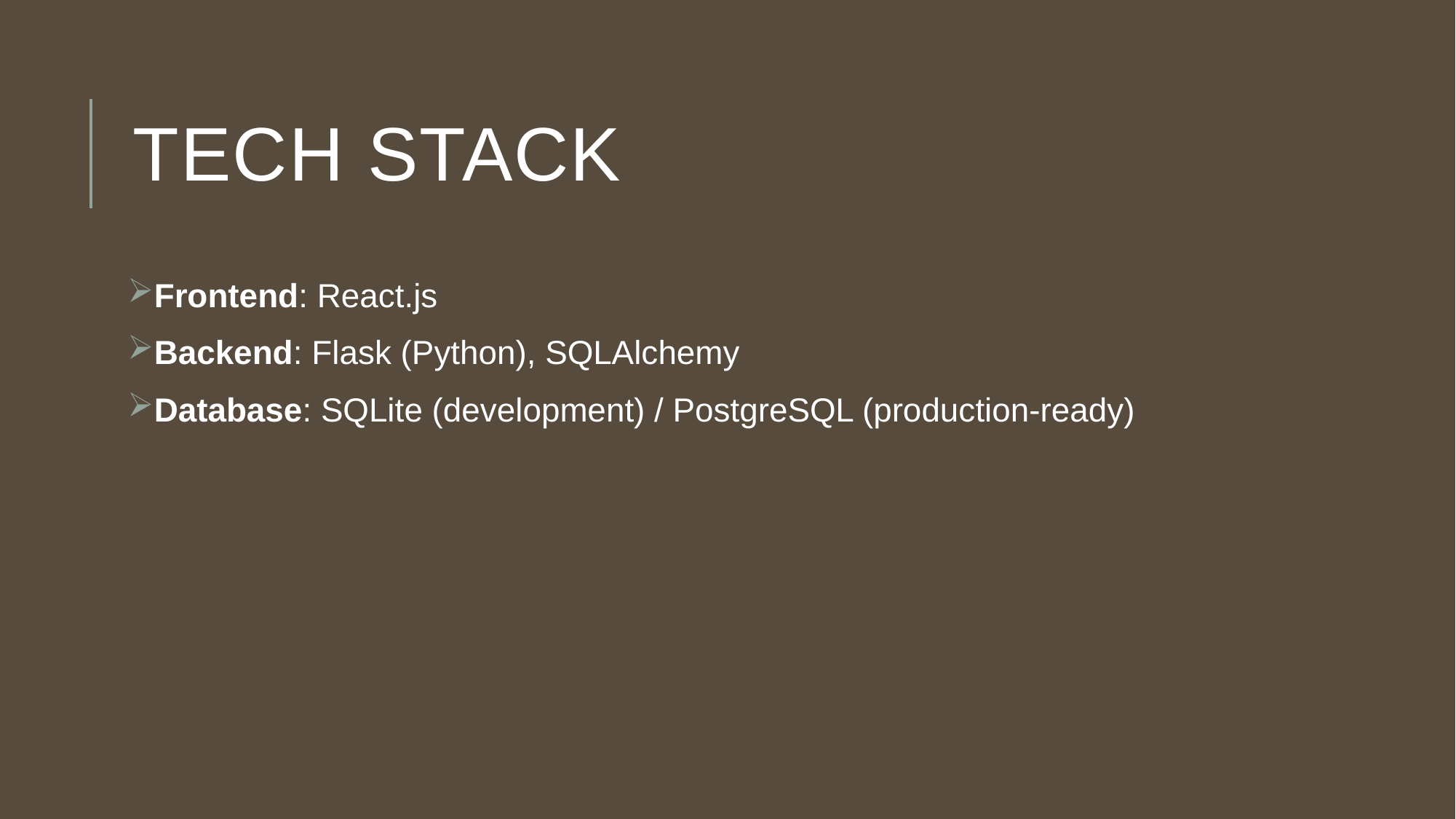

# TECH STACK
Frontend: React.js
Backend: Flask (Python), SQLAlchemy
Database: SQLite (development) / PostgreSQL (production-ready)